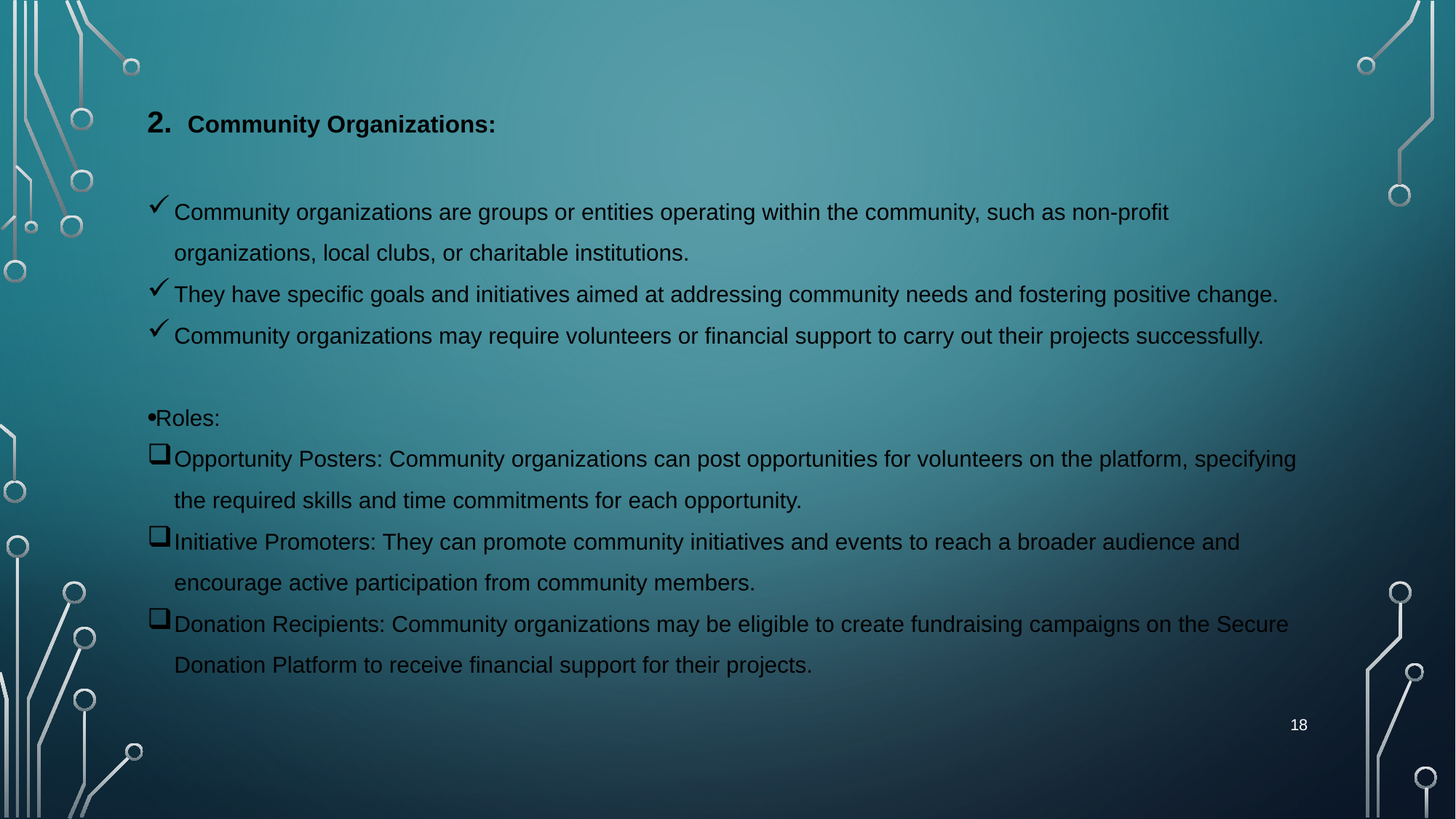

Community Organizations:

Community organizations are groups or entities operating within the community, such as non-profit organizations, local clubs, or charitable institutions.
They have specific goals and initiatives aimed at addressing community needs and fostering positive change.
Community organizations may require volunteers or financial support to carry out their projects successfully.

Roles:
Opportunity Posters: Community organizations can post opportunities for volunteers on the platform, specifying the required skills and time commitments for each opportunity.
Initiative Promoters: They can promote community initiatives and events to reach a broader audience and encourage active participation from community members.
Donation Recipients: Community organizations may be eligible to create fundraising campaigns on the Secure Donation Platform to receive financial support for their projects.
18